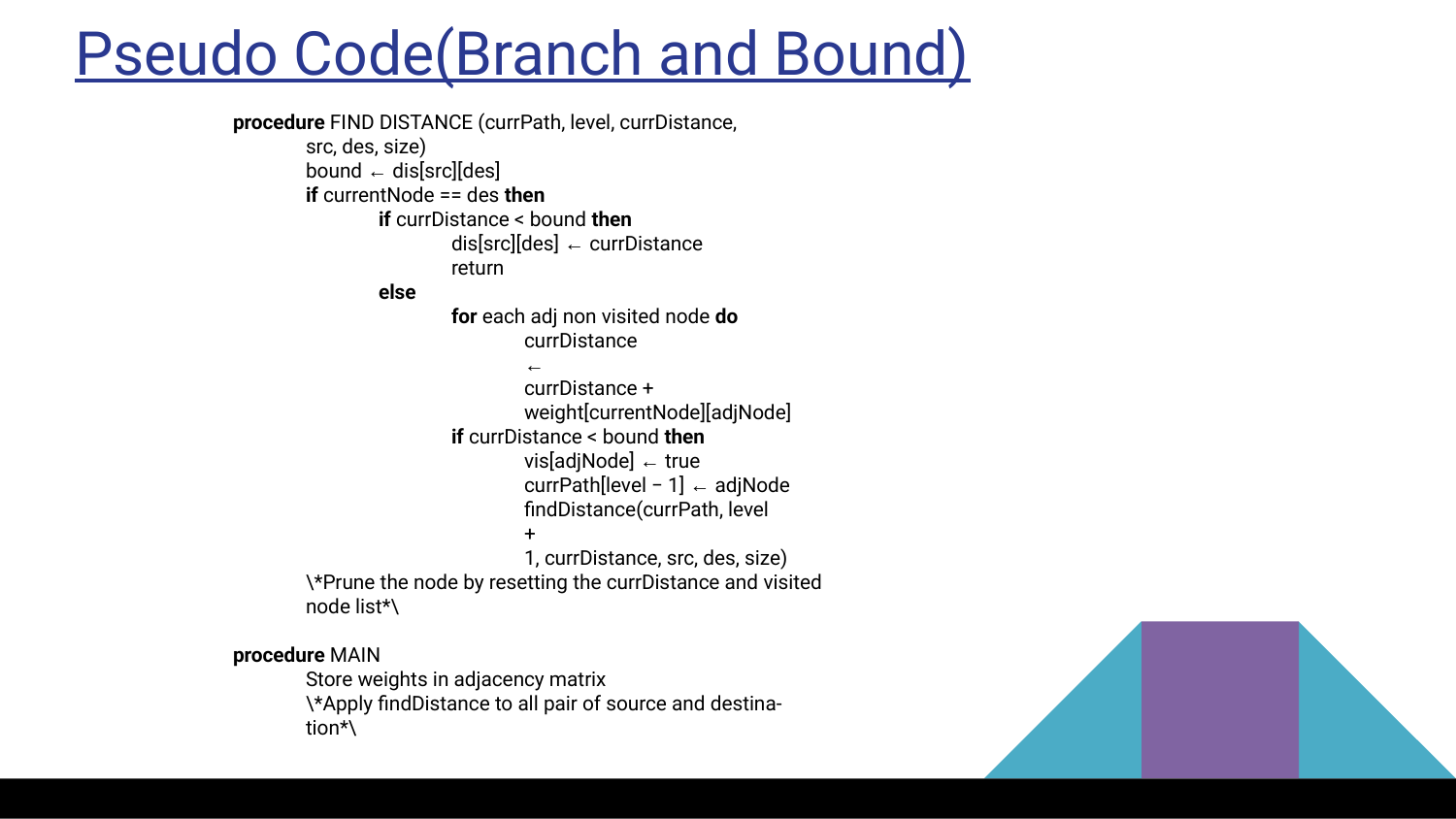

Pseudo Code(Branch and Bound)

procedure FIND DISTANCE (currPath, level, currDistance,
src, des, size)
bound ← dis[src][des]
if currentNode == des then
if currDistance < bound then
dis[src][des] ← currDistance
return
else
for each adj non visited node do
currDistance
←
currDistance +
weight[currentNode][adjNode]
if currDistance < bound then
vis[adjNode] ← true
currPath[level − 1] ← adjNode
findDistance(currPath, level
+
1, currDistance, src, des, size)
\*Prune the node by resetting the currDistance and visited
node list*\

procedure MAIN
Store weights in adjacency matrix
\*Apply findDistance to all pair of source and destina-
tion*\